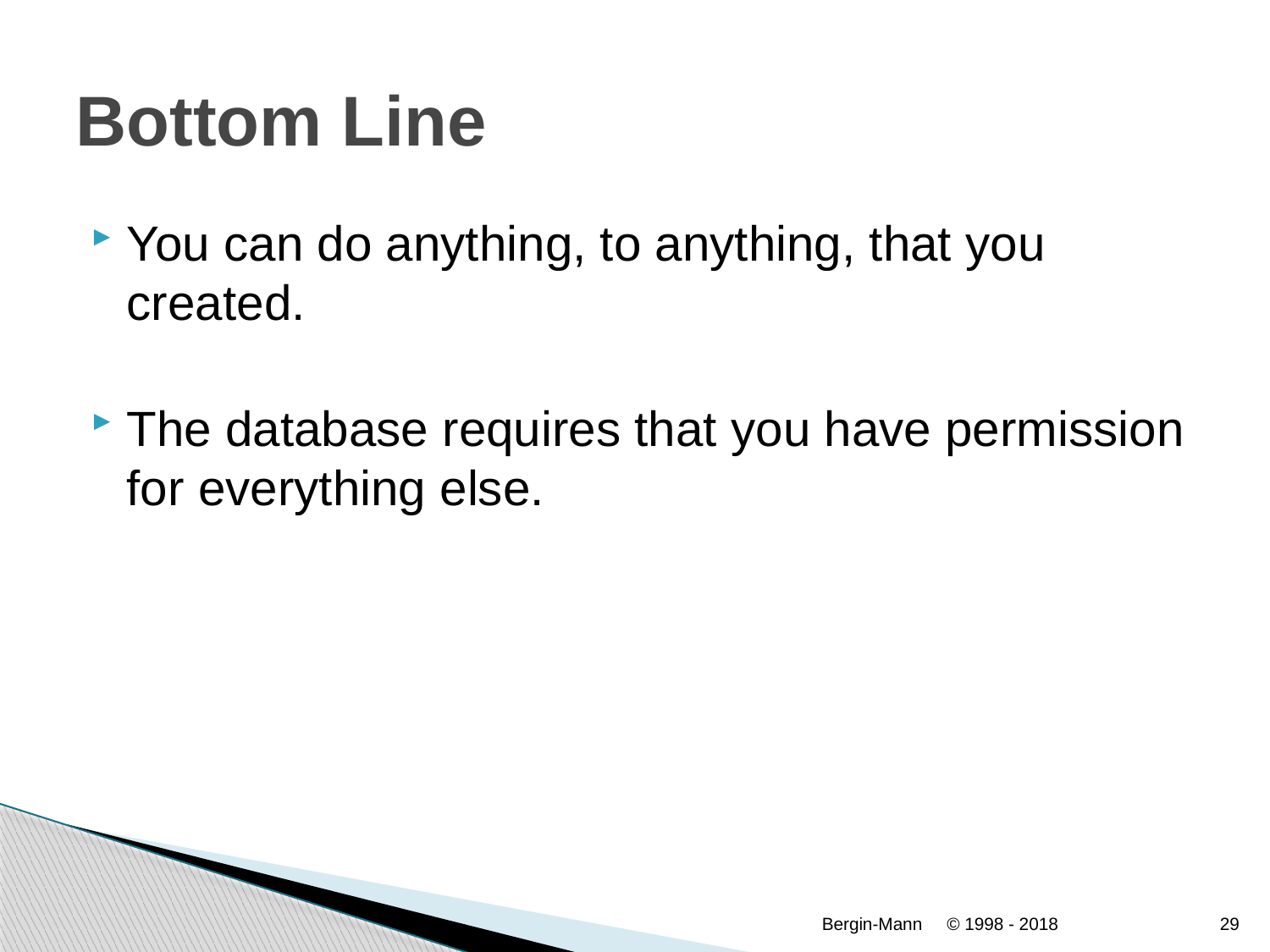

# Bottom Line
You can do anything, to anything, that you created.
The database requires that you have permission for everything else.
Bergin-Mann
© 1998 - 2018
29